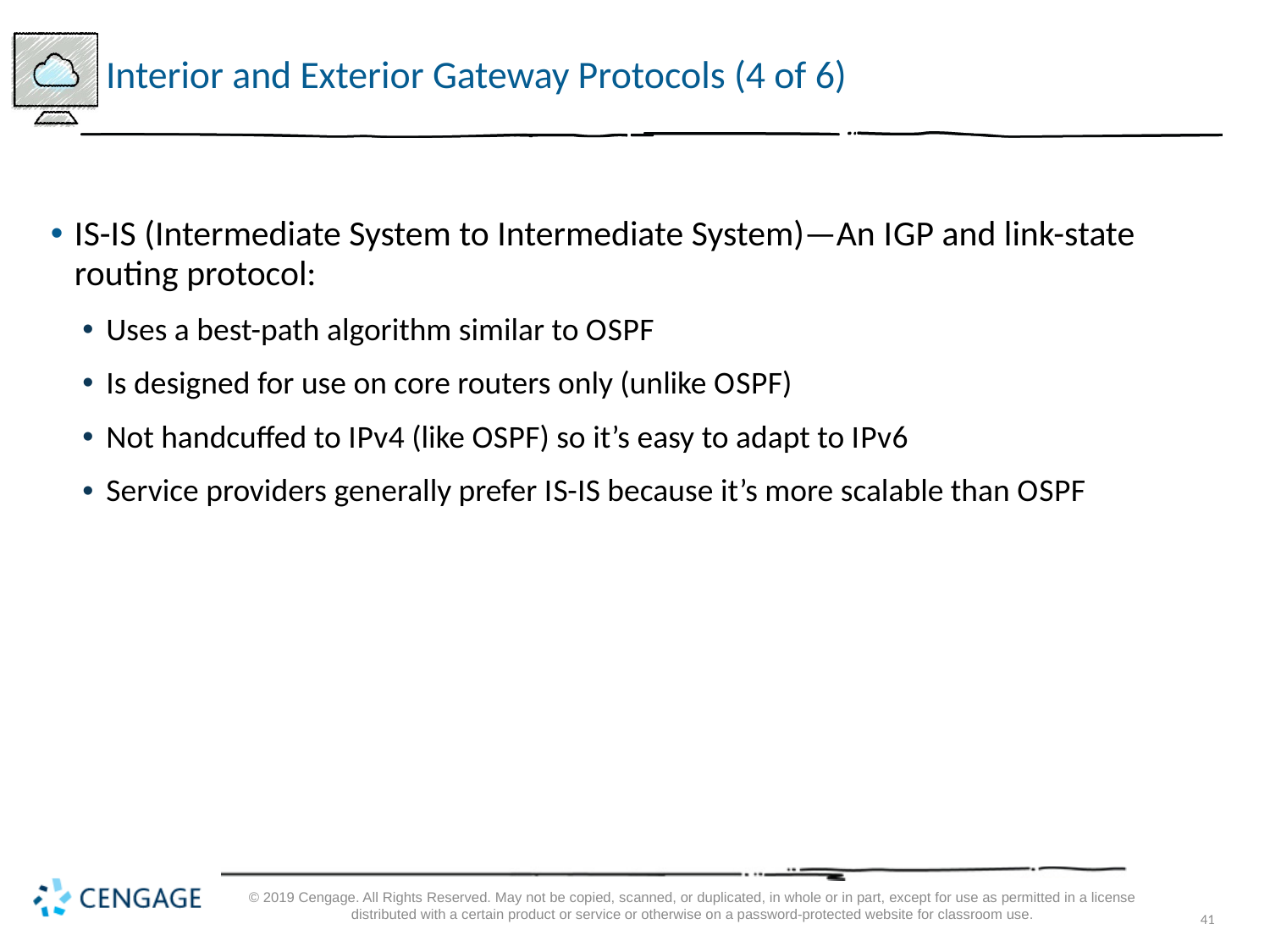

# Interior and Exterior Gateway Protocols (4 of 6)
I S-I S (Intermediate System to Intermediate System)—An I G P and link-state routing protocol:
Uses a best-path algorithm similar to O S P F
Is designed for use on core routers only (unlike O S P F)
Not handcuffed to I P v 4 (like O S P F) so it’s easy to adapt to I P v 6
Service providers generally prefer I S-I S because it’s more scalable than O S P F
© 2019 Cengage. All Rights Reserved. May not be copied, scanned, or duplicated, in whole or in part, except for use as permitted in a license distributed with a certain product or service or otherwise on a password-protected website for classroom use.